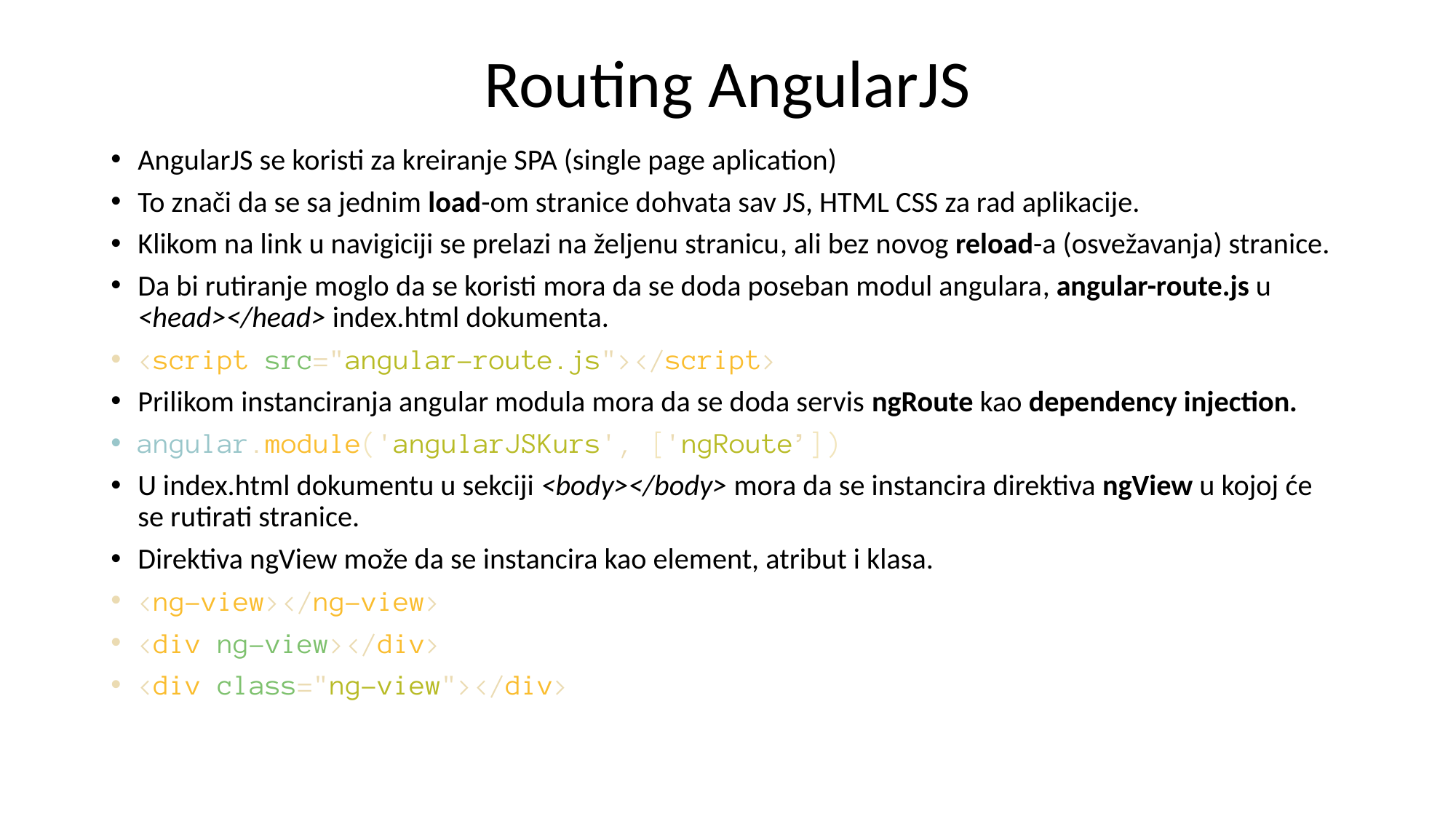

# Routing AngularJS
AngularJS se koristi za kreiranje SPA (single page aplication)
To znači da se sa jednim load-om stranice dohvata sav JS, HTML CSS za rad aplikacije.
Klikom na link u navigiciji se prelazi na željenu stranicu, ali bez novog reload-a (osvežavanja) stranice.
Da bi rutiranje moglo da se koristi mora da se doda poseban modul angulara, angular-route.js u <head></head> index.html dokumenta.
<script src="angular-route.js"></script>
Prilikom instanciranja angular modula mora da se doda servis ngRoute kao dependency injection.
angular.module('angularJSKurs', ['ngRoute’])
U index.html dokumentu u sekciji <body></body> mora da se instancira direktiva ngView u kojoj će se rutirati stranice.
Direktiva ngView može da se instancira kao element, atribut i klasa.
<ng-view></ng-view>
<div ng-view></div>
<div class="ng-view"></div>